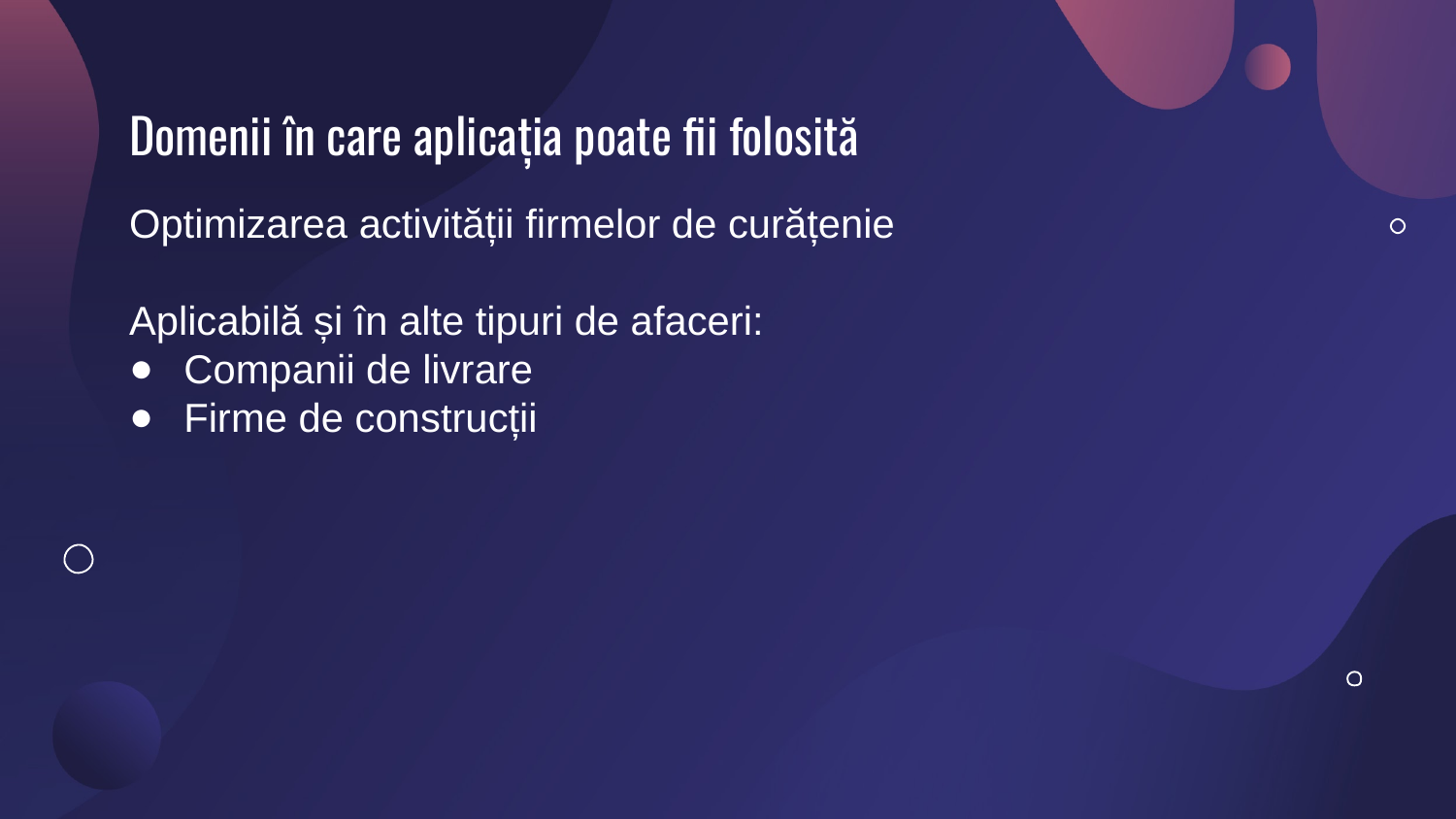

# Domenii în care aplicația poate fii folosită
Optimizarea activității firmelor de curățenie

Aplicabilă și în alte tipuri de afaceri:
Companii de livrare
Firme de construcții